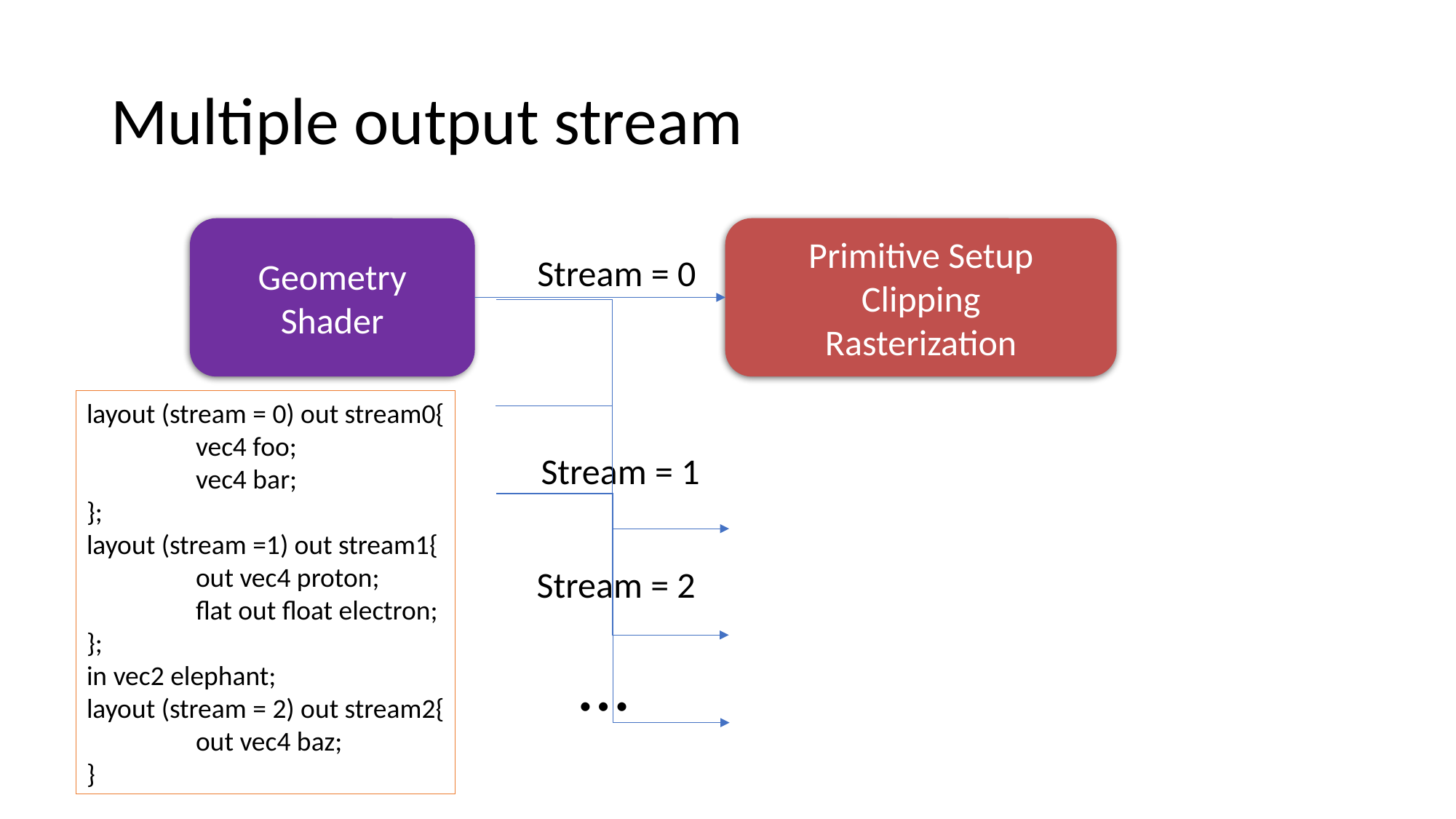

# Multiple output stream
Geometry
Shader
Primitive Setup
Clipping
Rasterization
Stream = 0
Stream = 1
Stream = 2
…
layout (stream = 0) out stream0{
	vec4 foo;
	vec4 bar;
};
layout (stream =1) out stream1{
	out vec4 proton;
	flat out float electron;
};
in vec2 elephant;
layout (stream = 2) out stream2{
	out vec4 baz;
}